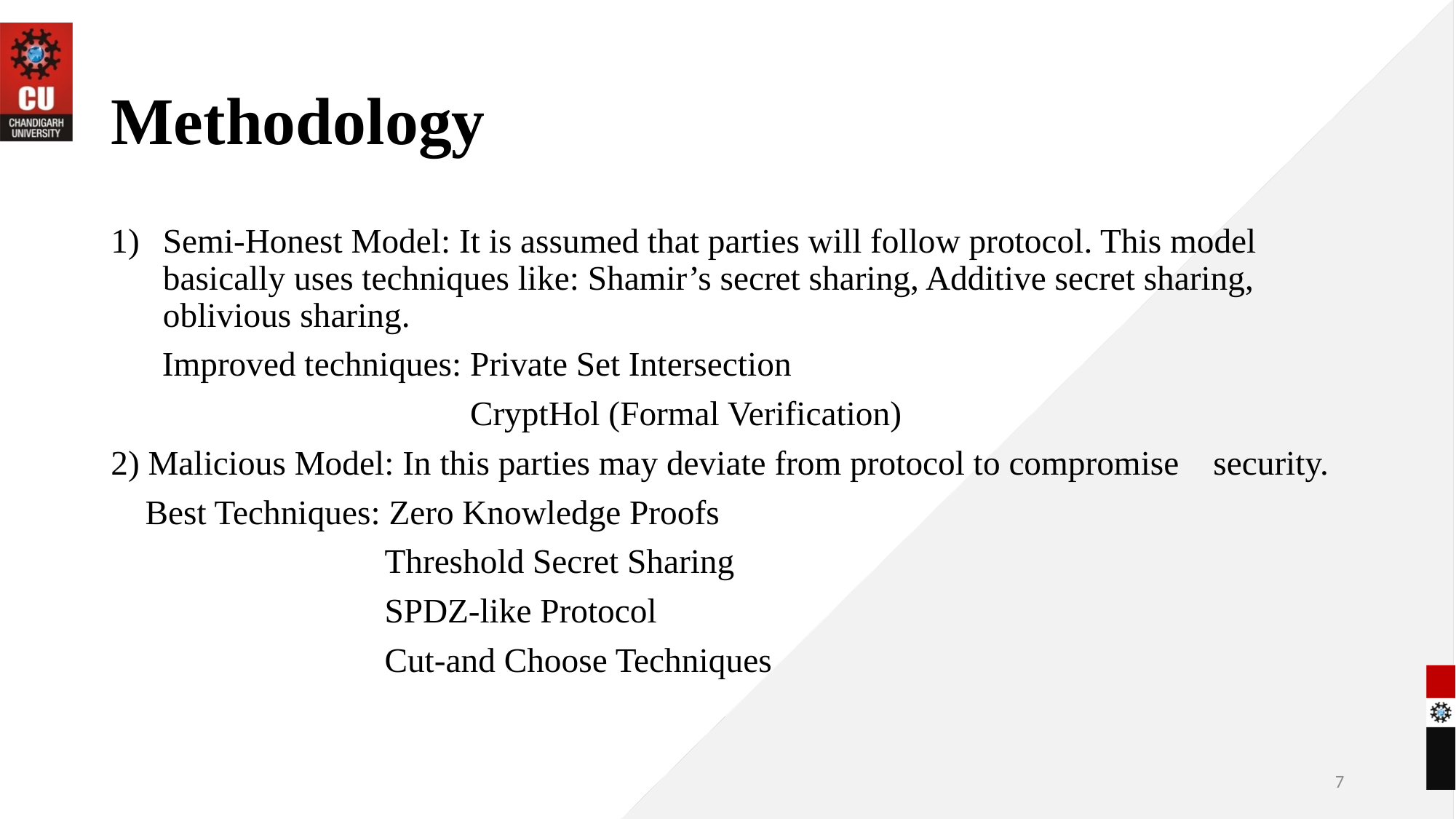

# Methodology
Semi-Honest Model: It is assumed that parties will follow protocol. This model basically uses techniques like: Shamir’s secret sharing, Additive secret sharing, oblivious sharing.
      Improved techniques: Private Set Intersection
                                          CryptHol (Formal Verification)
2) Malicious Model: In this parties may deviate from protocol to compromise    security.
    Best Techniques: Zero Knowledge Proofs
                                Threshold Secret Sharing
                                SPDZ-like Protocol
                                Cut-and Choose Techniques

7